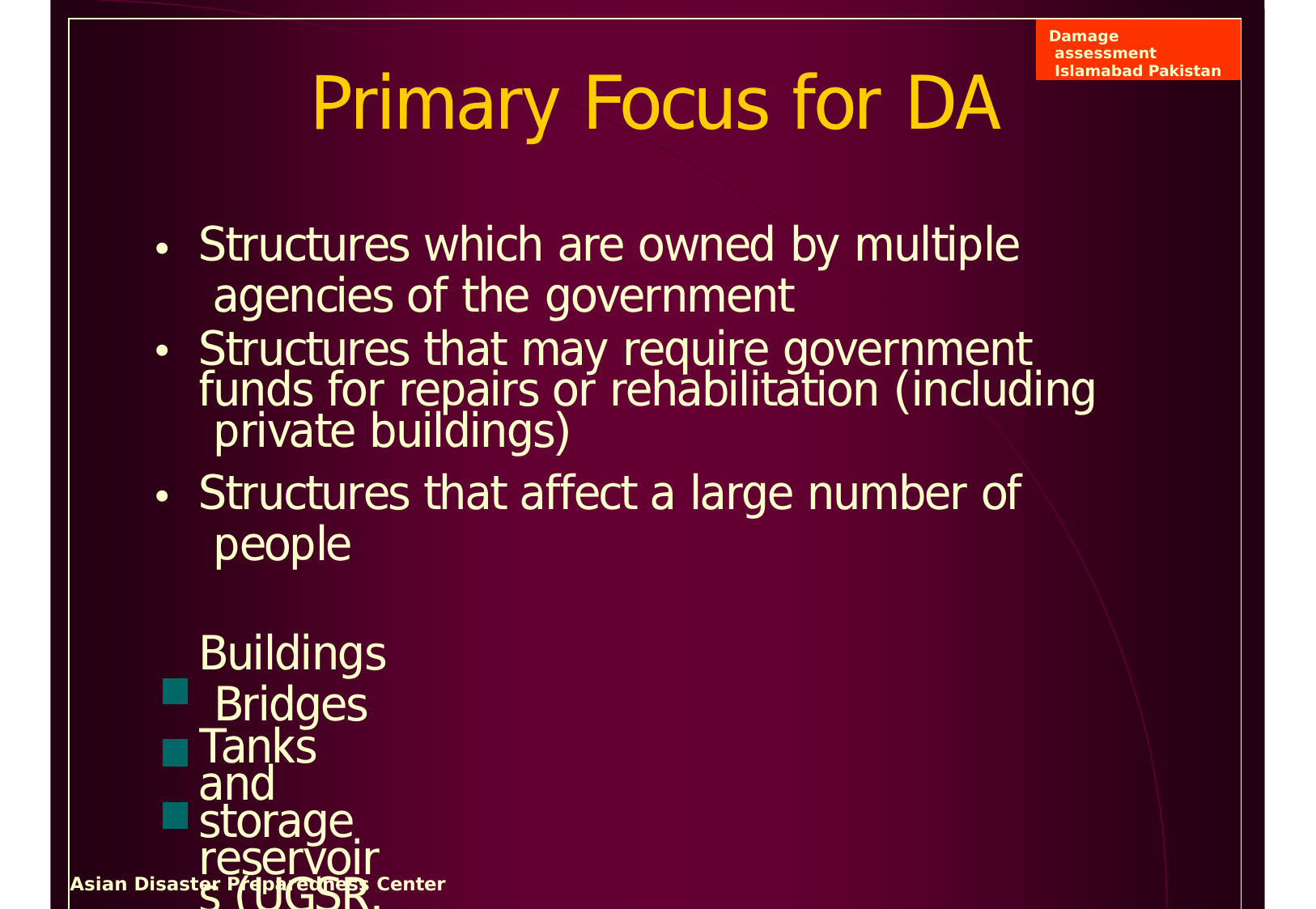

|  |  | Damage assessment Islamabad Pakistan |
| --- | --- | --- |
| Primary Focus for DA Structures which are owned by multiple agencies of the government Structures that may require government funds for repairs or rehabilitation (including private buildings) Structures that affect a large number of people Buildings Bridges Tanks and storage reservoirs (UGSR, GSR & |  |  |
| adpc | ESR) |  |

Asian Disaster Preparedness Center